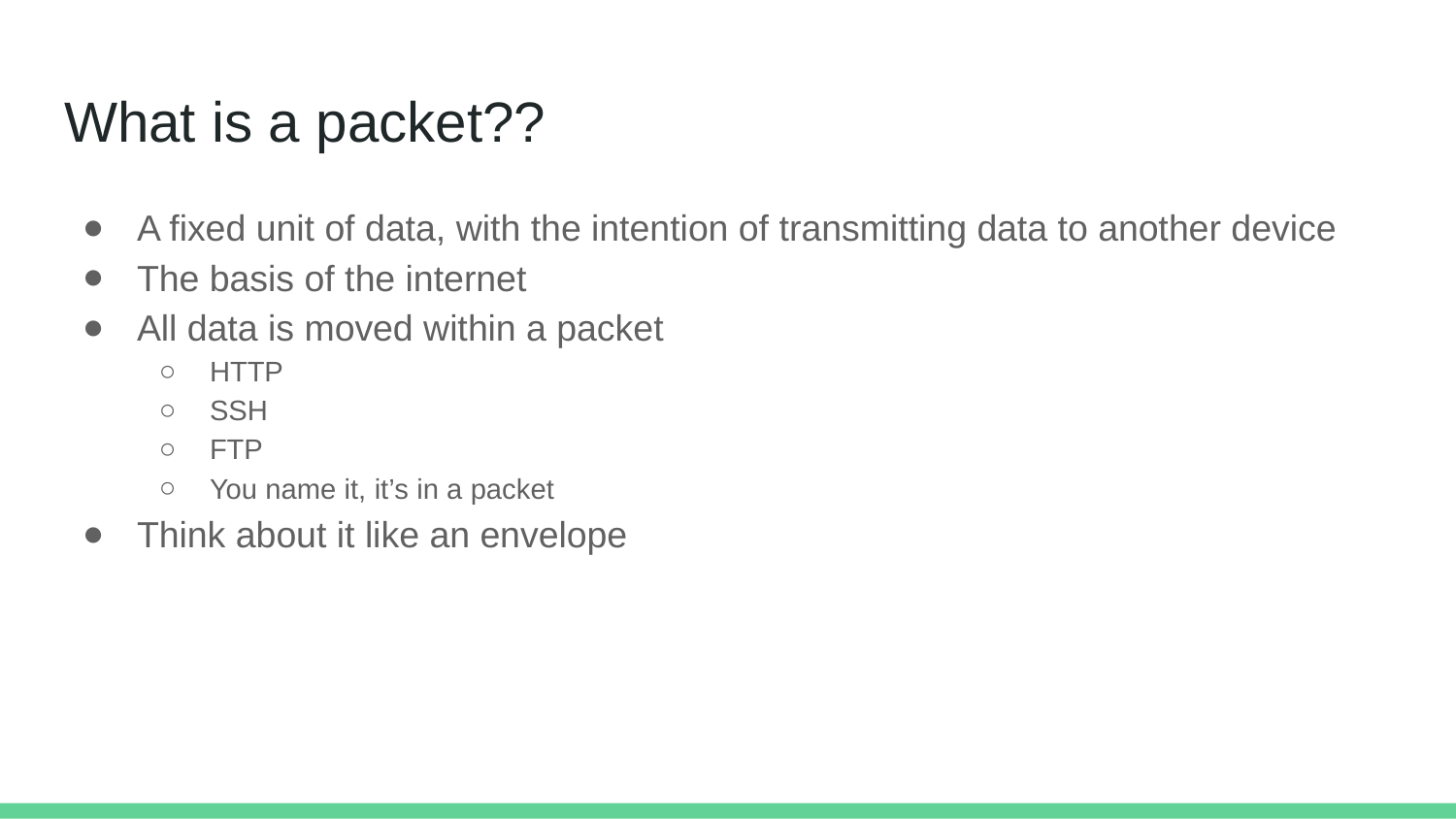

# What is a packet??
A fixed unit of data, with the intention of transmitting data to another device
The basis of the internet
All data is moved within a packet
HTTP
SSH
FTP
You name it, it’s in a packet
Think about it like an envelope